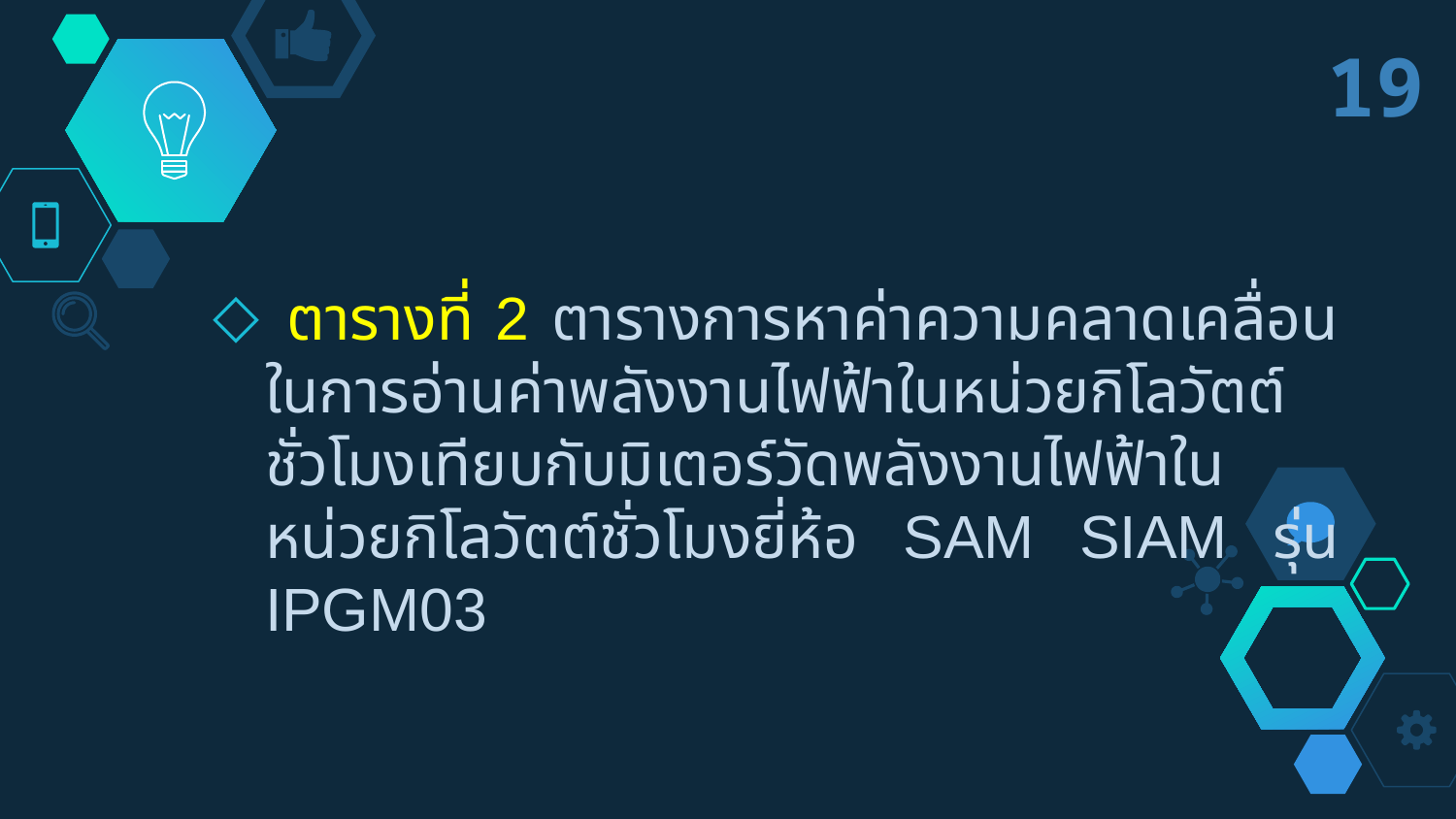

19
 ตารางที่ 2 ตารางการหาค่าความคลาดเคลื่อนในการอ่านค่าพลังงานไฟฟ้าในหน่วยกิโลวัตต์ชั่วโมงเทียบกับมิเตอร์วัดพลังงานไฟฟ้าในหน่วยกิโลวัตต์ชั่วโมงยี่ห้อ SAM SIAM รุ่น IPGM03